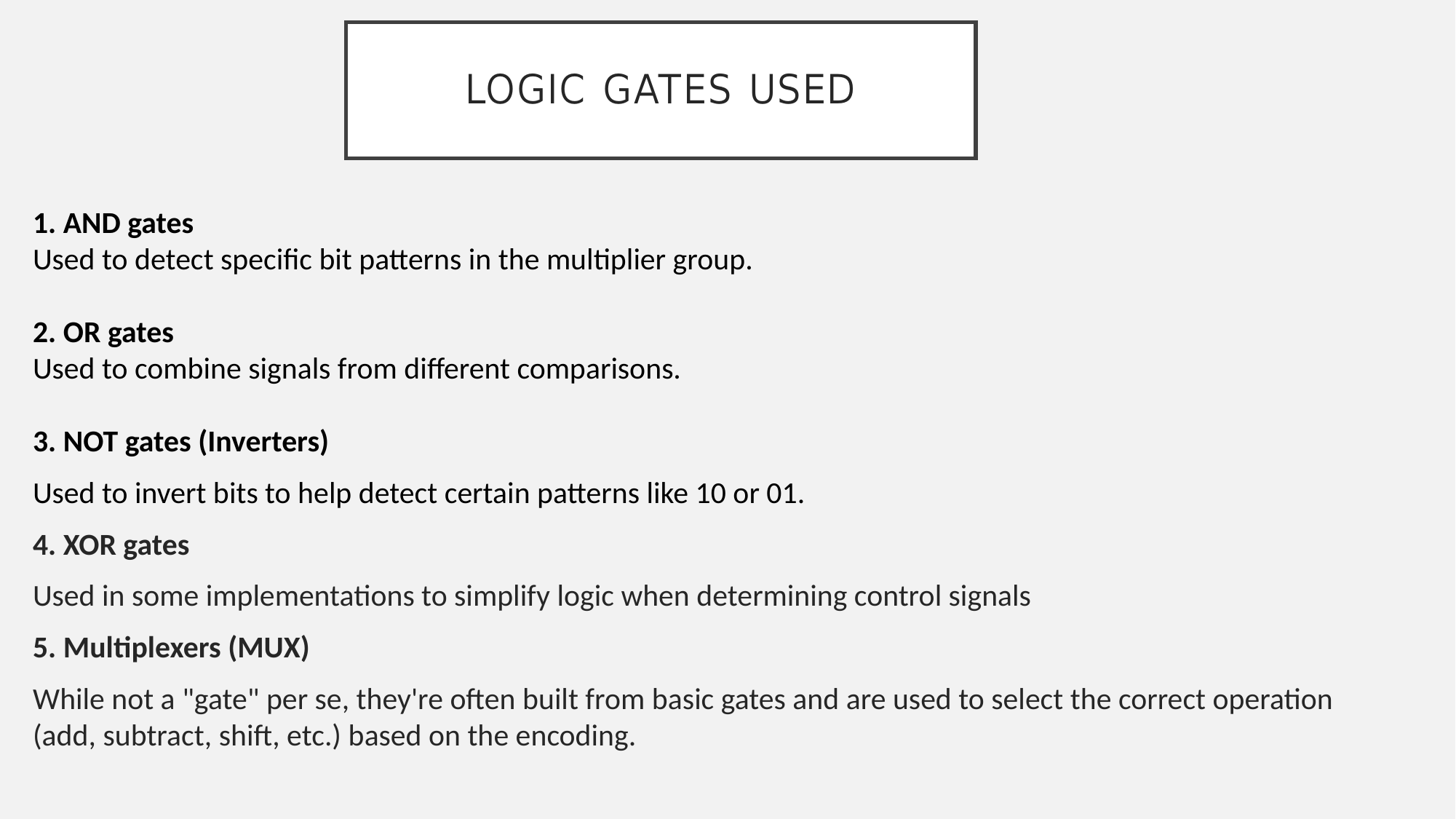

# LOGIC GATES used
1. AND gates
Used to detect specific bit patterns in the multiplier group.
2. OR gates
Used to combine signals from different comparisons.
3. NOT gates (Inverters)
Used to invert bits to help detect certain patterns like 10 or 01.
4. XOR gates
Used in some implementations to simplify logic when determining control signals
5. Multiplexers (MUX)
While not a "gate" per se, they're often built from basic gates and are used to select the correct operation (add, subtract, shift, etc.) based on the encoding.